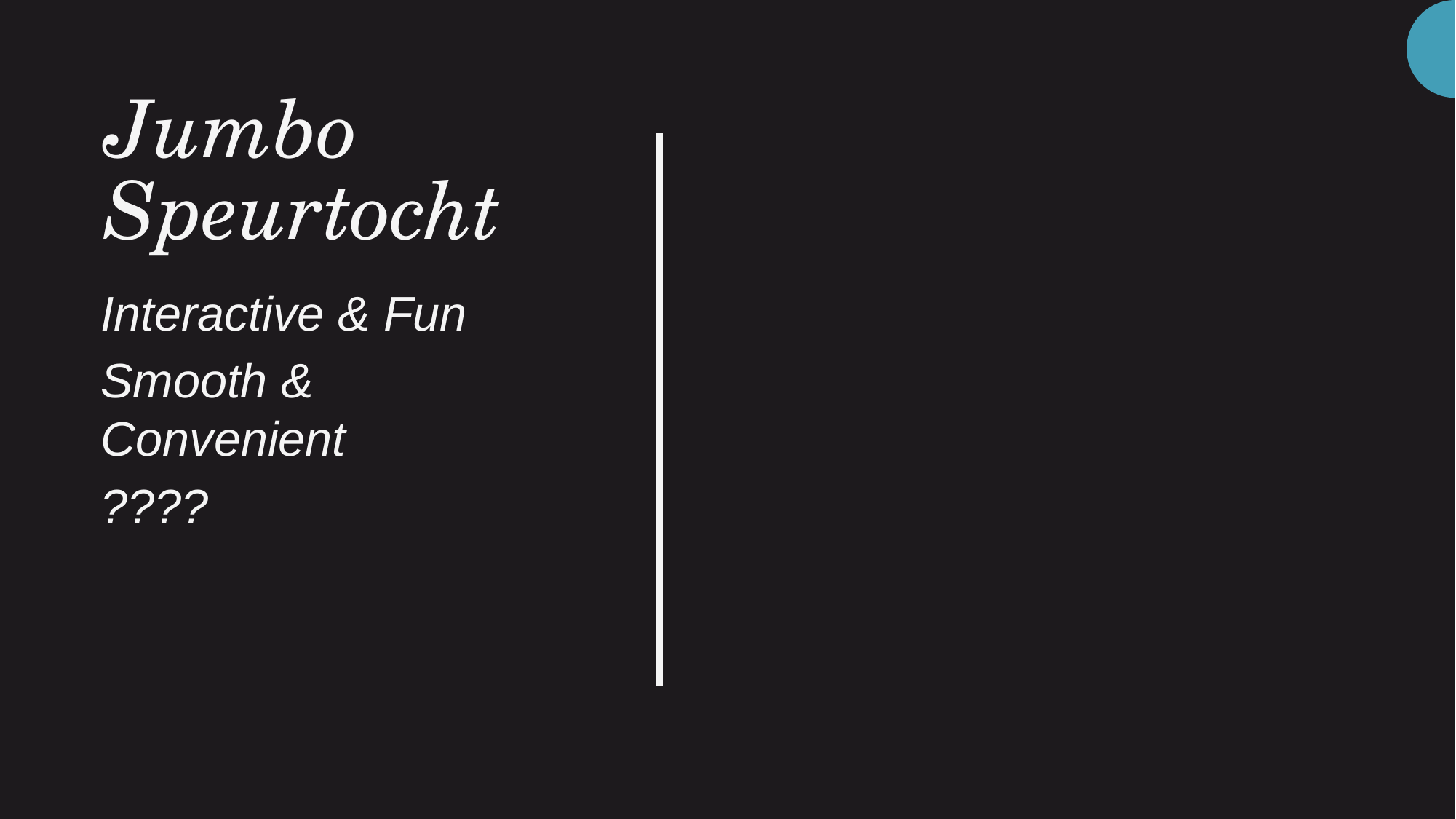

# Jumbo Speurtocht
Interactive & Fun
Smooth & Convenient
????
5